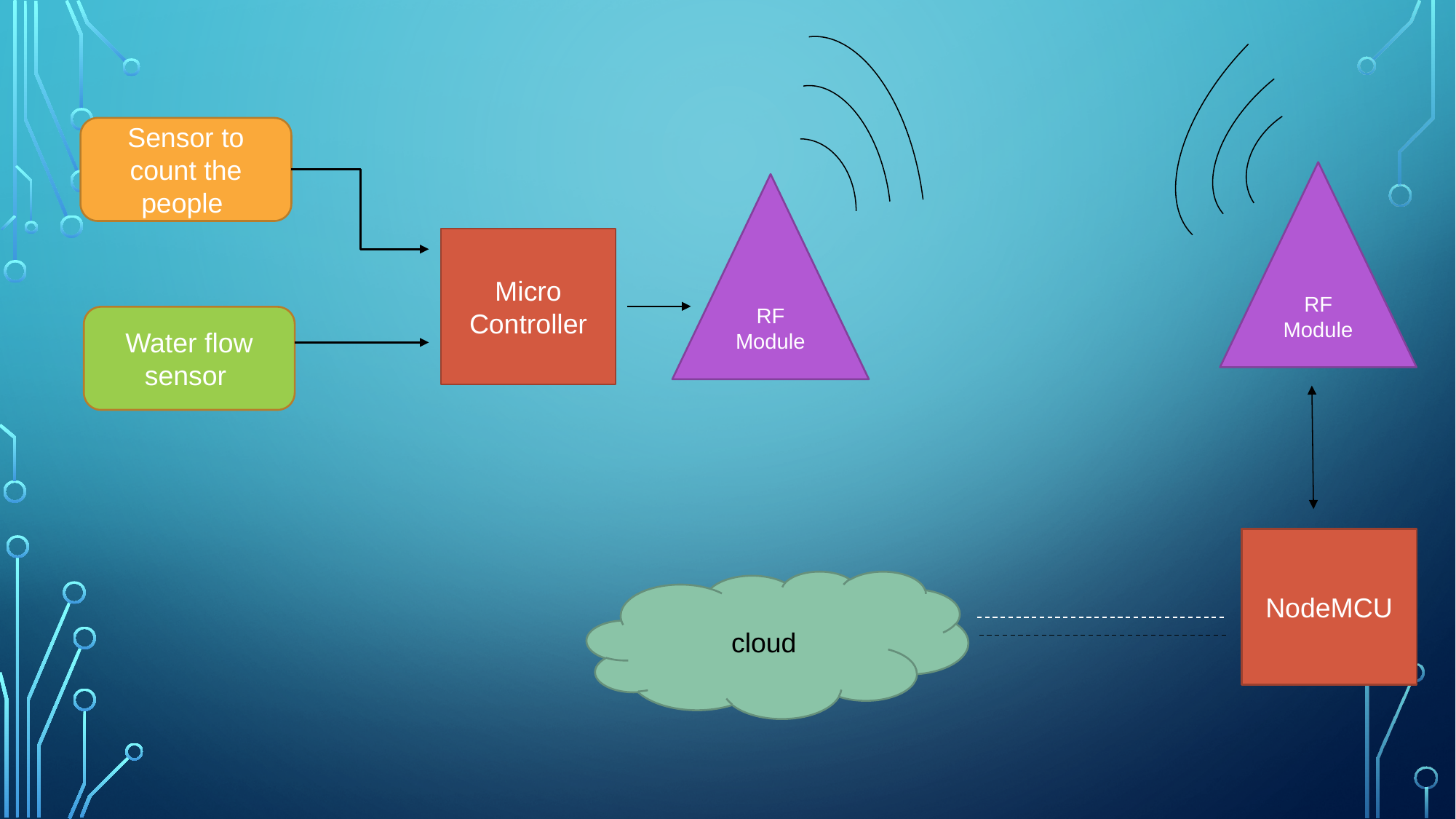

Sensor to count the people

RF
Module
RF
Module
Micro
Controller
Water flow sensor
NodeMCU
cloud